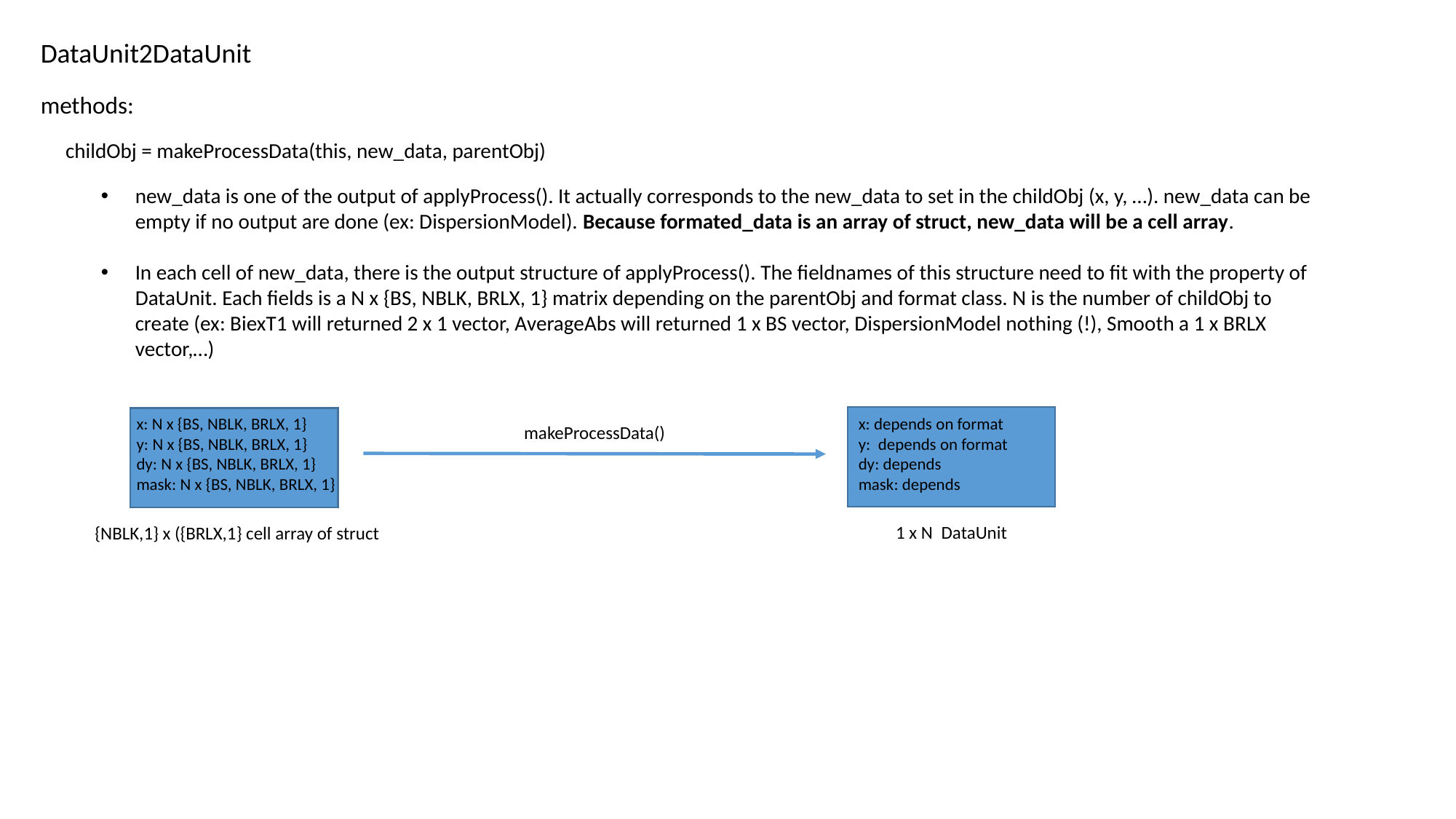

DataUnit2DataUnit
methods:
childObj = makeProcessData(this, new_data, parentObj)
new_data is one of the output of applyProcess(). It actually corresponds to the new_data to set in the childObj (x, y, …). new_data can be empty if no output are done (ex: DispersionModel). Because formated_data is an array of struct, new_data will be a cell array.

In each cell of new_data, there is the output structure of applyProcess(). The fieldnames of this structure need to fit with the property of DataUnit. Each fields is a N x {BS, NBLK, BRLX, 1} matrix depending on the parentObj and format class. N is the number of childObj to create (ex: BiexT1 will returned 2 x 1 vector, AverageAbs will returned 1 x BS vector, DispersionModel nothing (!), Smooth a 1 x BRLX vector,…)

x: N x {BS, NBLK, BRLX, 1}
y: N x {BS, NBLK, BRLX, 1}
dy: N x {BS, NBLK, BRLX, 1}
mask: N x {BS, NBLK, BRLX, 1}

x: depends on format
y:  depends on format
dy: depends
mask: depends
makeProcessData()
1 x N  DataUnit
{NBLK,1} x ({BRLX,1} cell array of struct